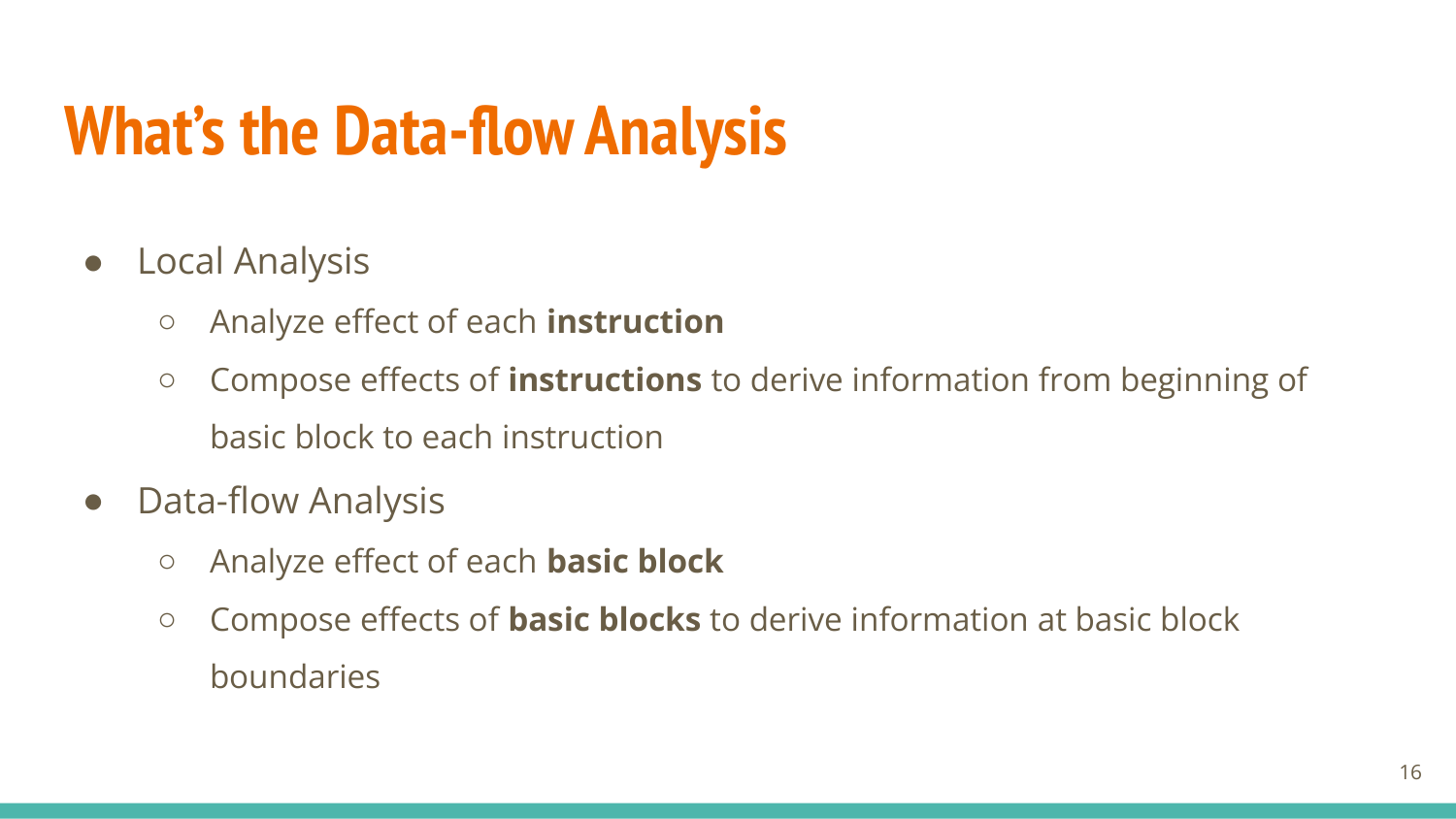

# What’s the Data-flow Analysis
Local Analysis
Analyze effect of each instruction
Compose effects of instructions to derive information from beginning of basic block to each instruction
Data-flow Analysis
Analyze effect of each basic block
Compose effects of basic blocks to derive information at basic block boundaries
16